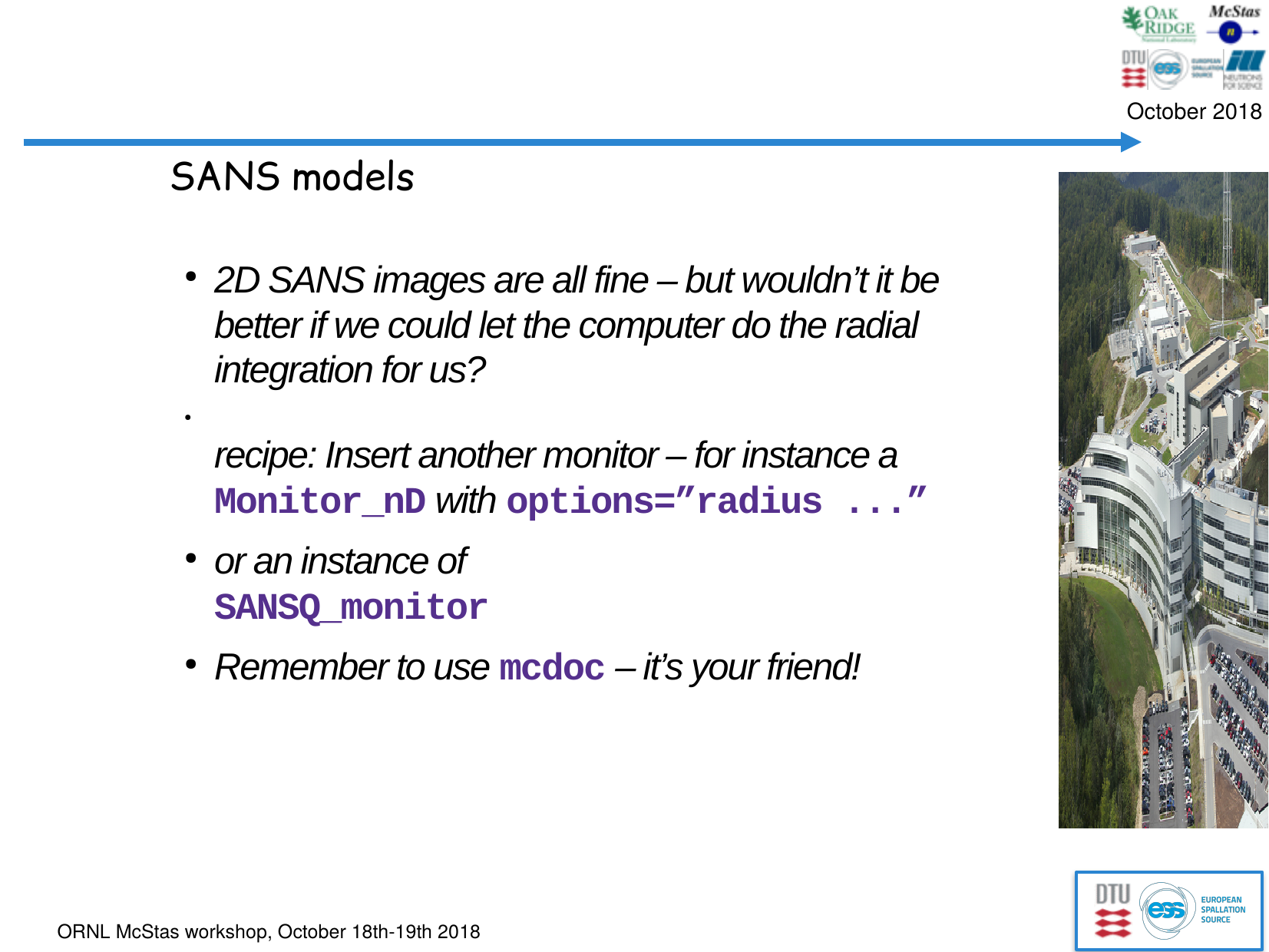

SANS models
2D SANS images are all fine – but wouldn’t it be better if we could let the computer do the radial integration for us?
recipe: Insert another monitor – for instance a Monitor_nD with options=”radius ...”
or an instance of
SANSQ_monitor
Remember to use mcdoc – it’s your friend!